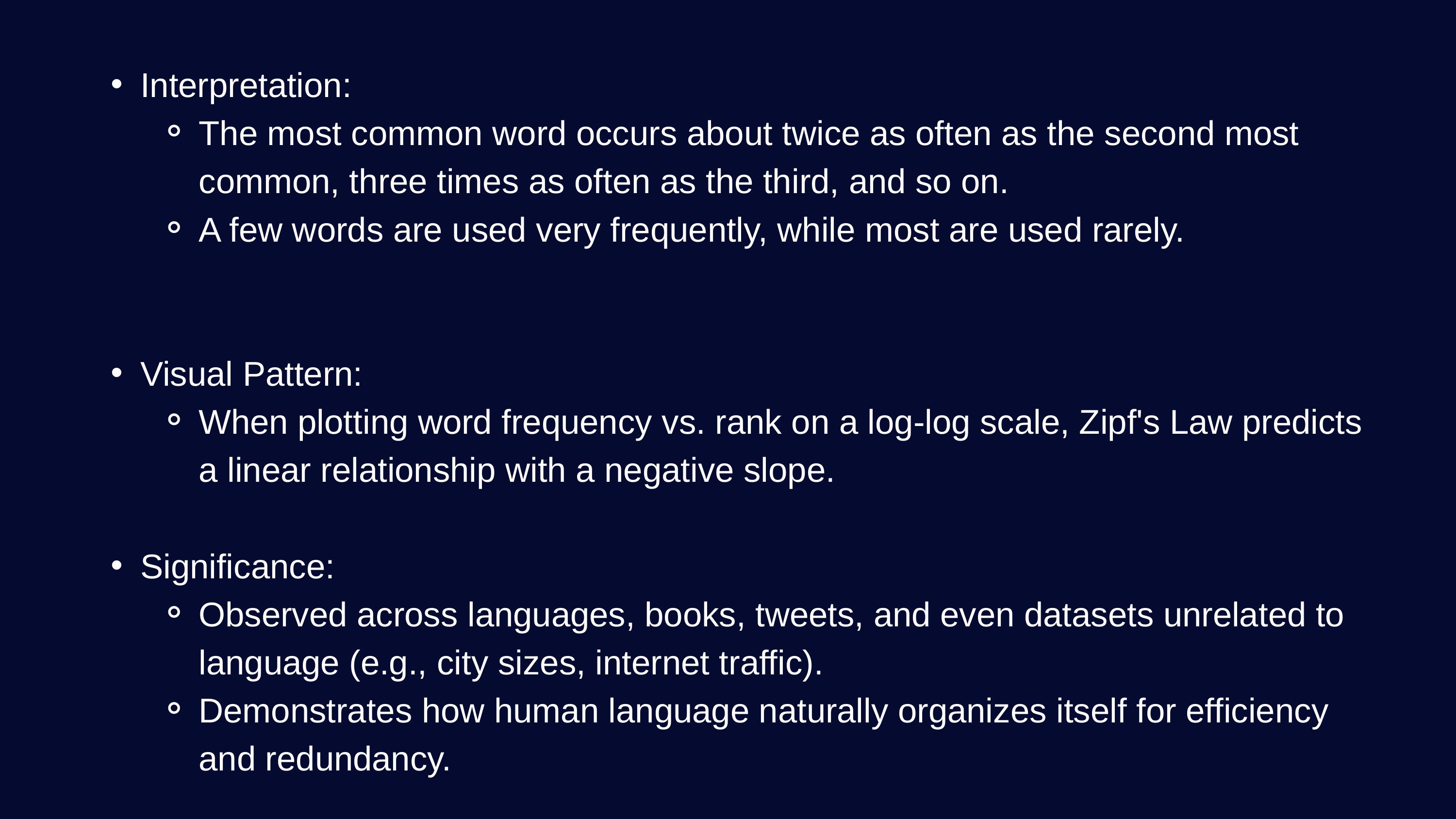

Interpretation:
The most common word occurs about twice as often as the second most common, three times as often as the third, and so on.
A few words are used very frequently, while most are used rarely.

Visual Pattern:
When plotting word frequency vs. rank on a log-log scale, Zipf's Law predicts a linear relationship with a negative slope.

Significance:
Observed across languages, books, tweets, and even datasets unrelated to language (e.g., city sizes, internet traffic).
Demonstrates how human language naturally organizes itself for efficiency and redundancy.